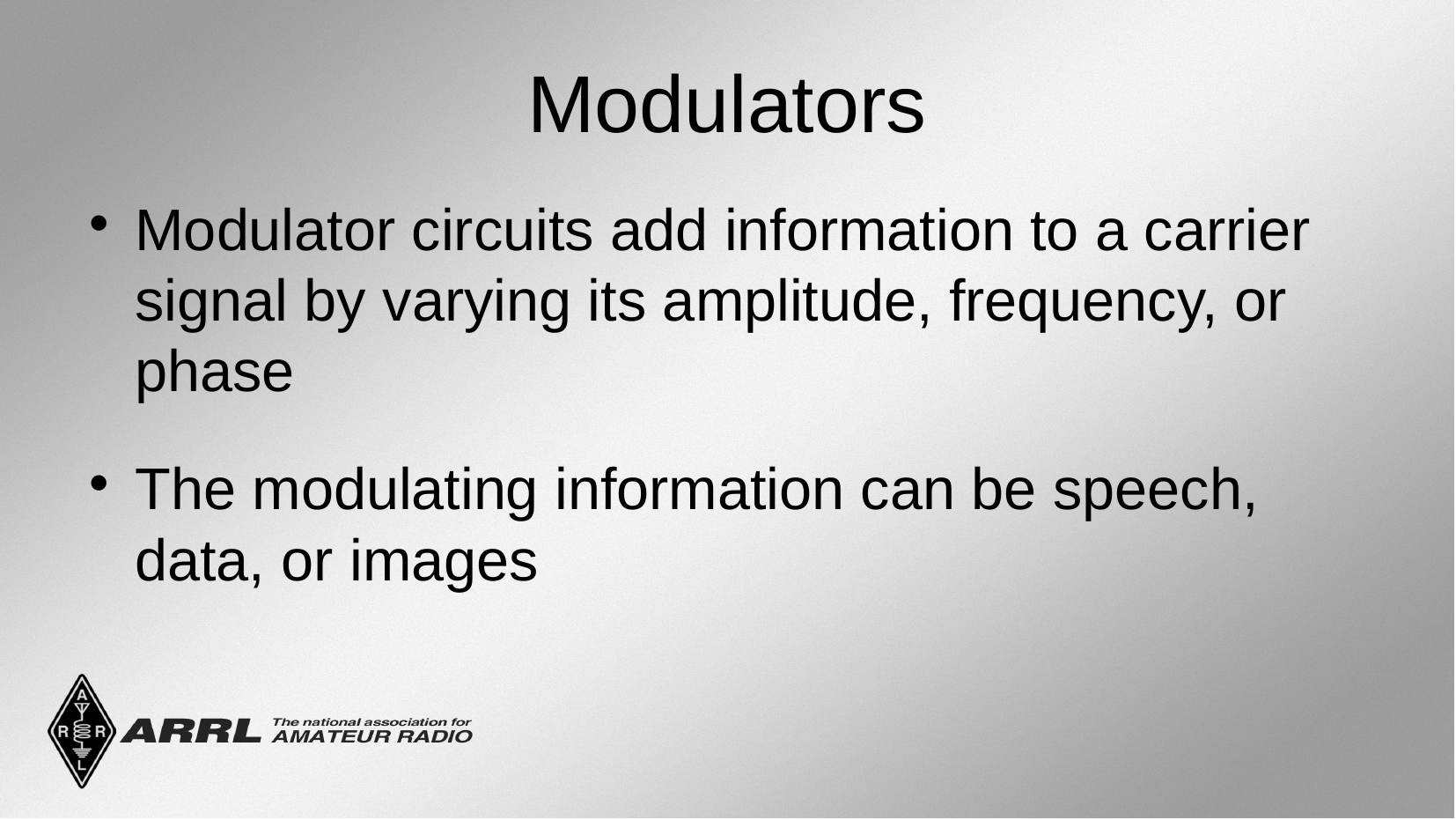

Modulators

Modulator circuits add information to a carrier signal by varying its amplitude, frequency, or phase
The modulating information can be speech, data, or images